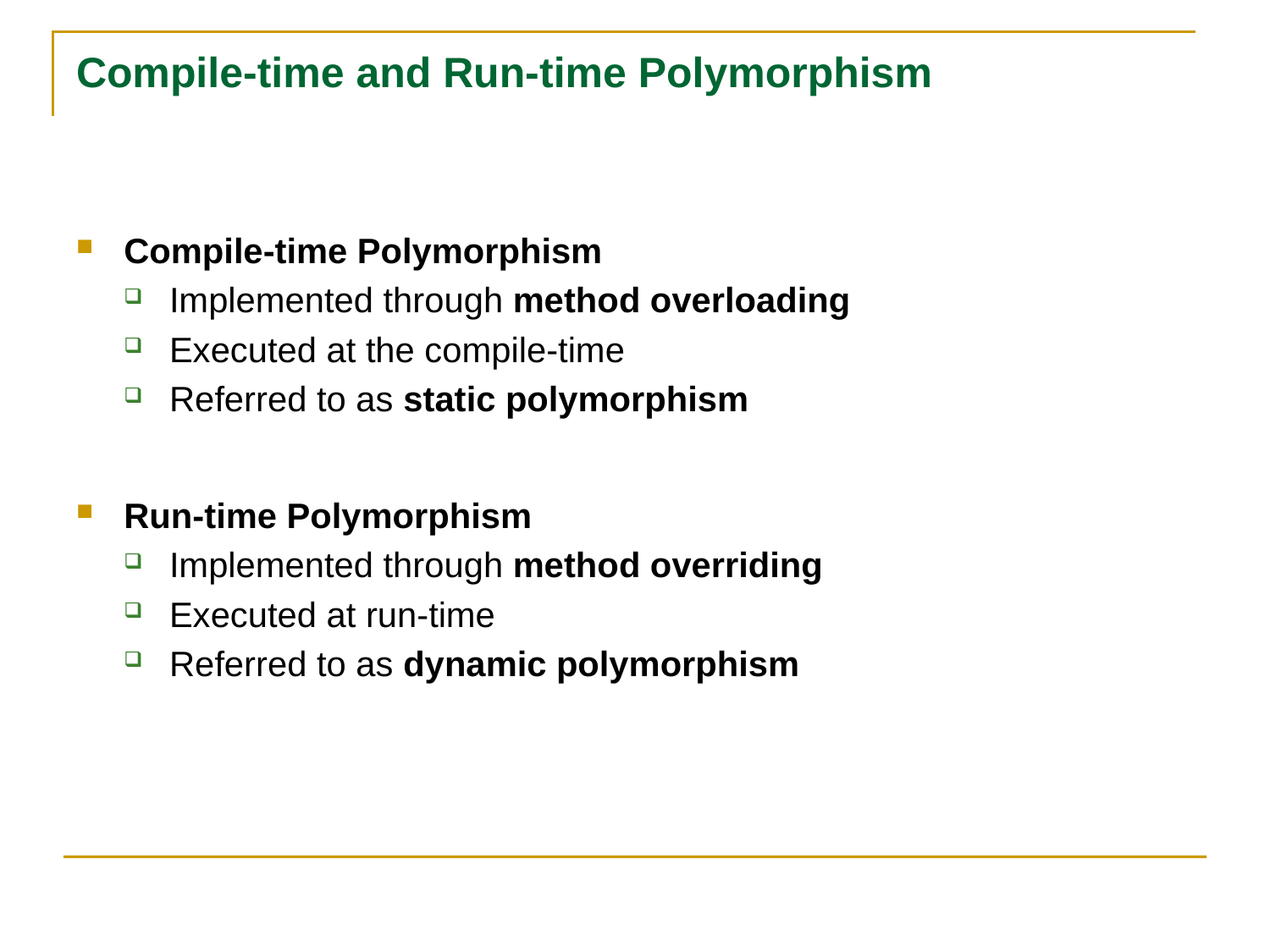

# Compile-time and Run-time Polymorphism
Compile-time Polymorphism
Implemented through method overloading
Executed at the compile-time
Referred to as static polymorphism

Run-time Polymorphism
Implemented through method overriding
Executed at run-time
Referred to as dynamic polymorphism